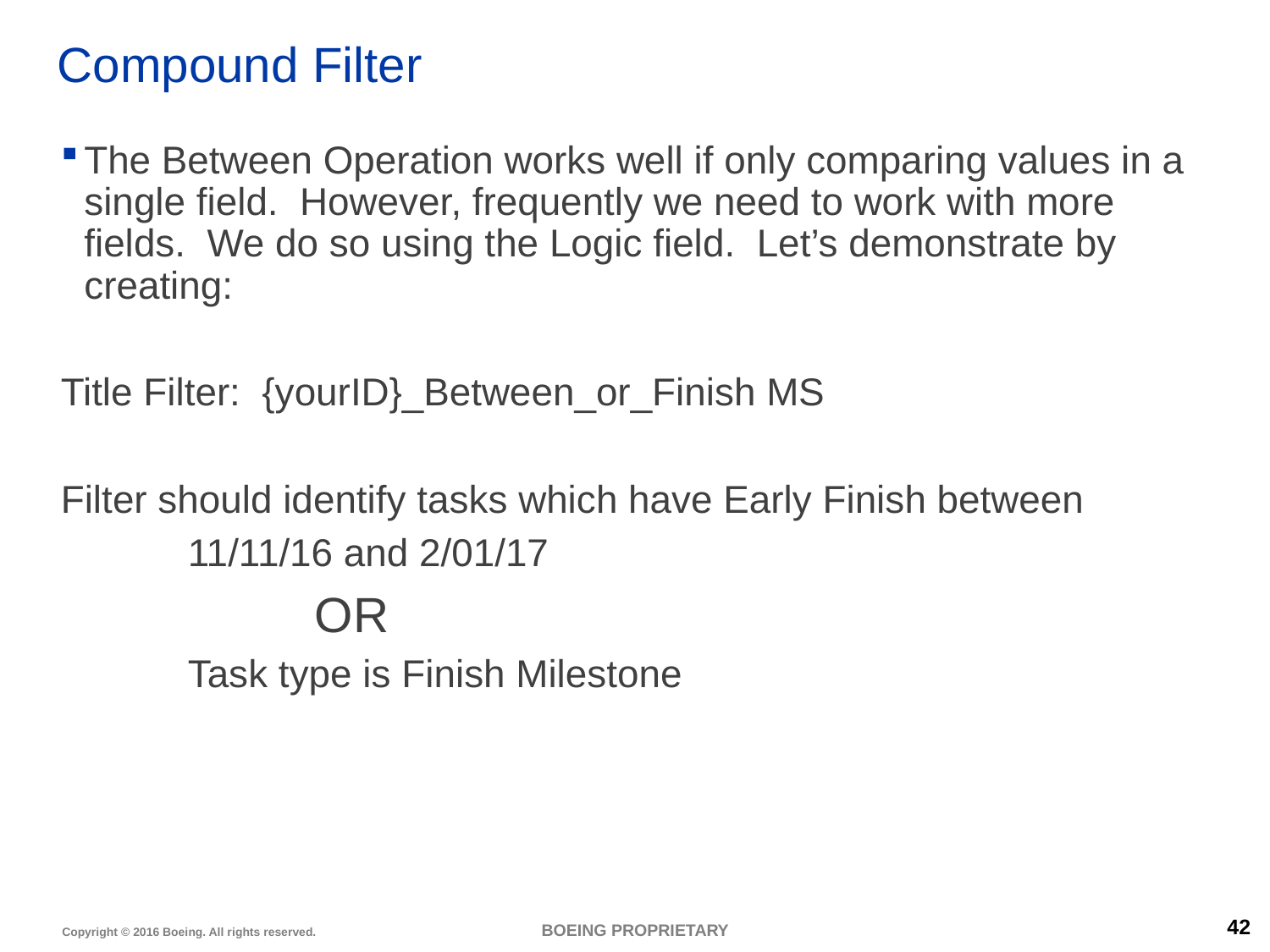

# Compound Filter
The Between Operation works well if only comparing values in a single field.  However, frequently we need to work with more fields.  We do so using the Logic field.  Let’s demonstrate by creating:

Title Filter:  {yourID}_Between_or_Finish MS

Filter should identify tasks which have Early Finish between
	11/11/16 and 2/01/17
		OR
	Task type is Finish Milestone

BOEING PROPRIETARY
42